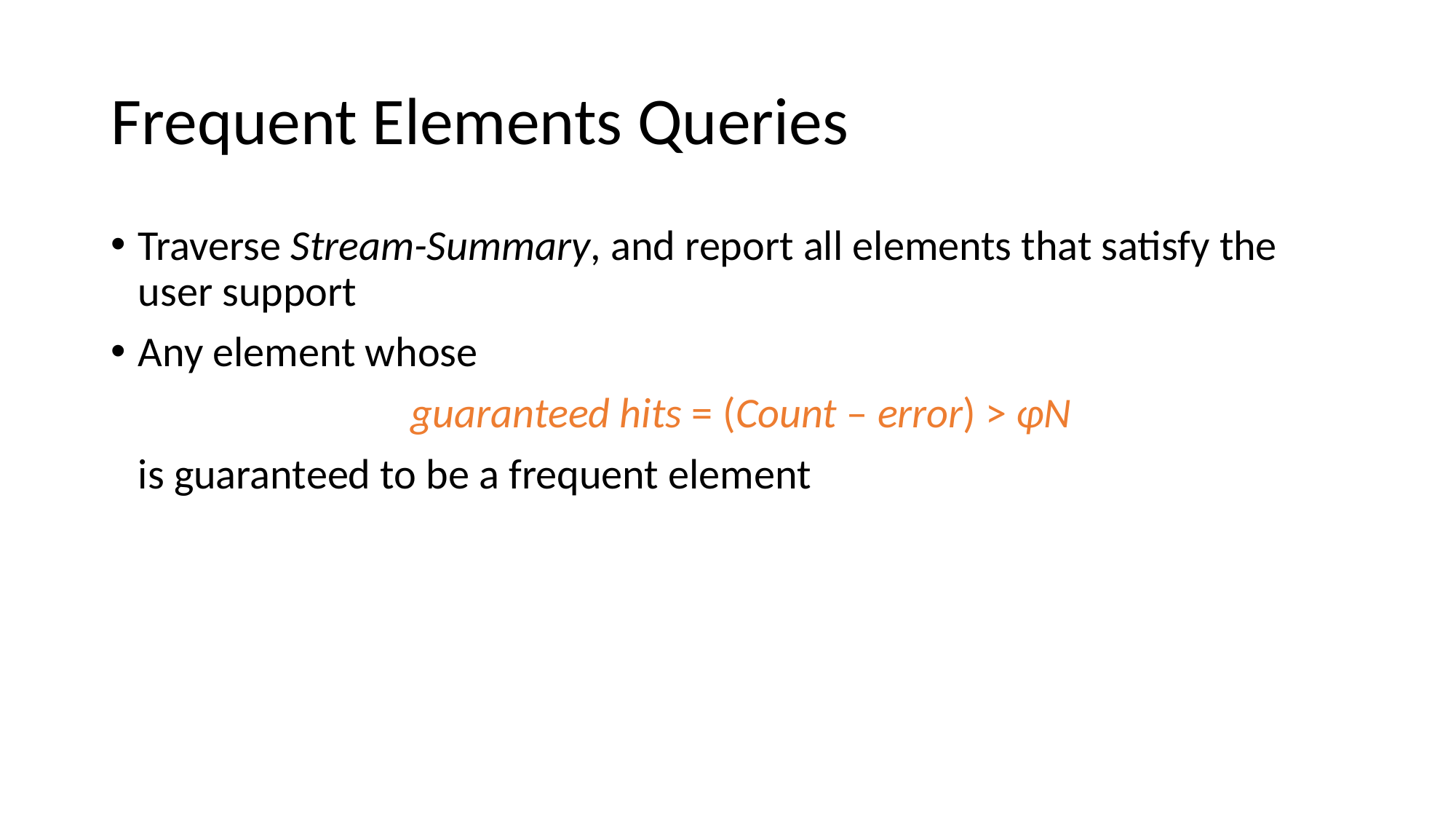

# Frequent Elements Queries
Traverse Stream-Summary, and report all elements that satisfy the user support
Any element whose
	guaranteed hits = (Count – error) > φN
	is guaranteed to be a frequent element